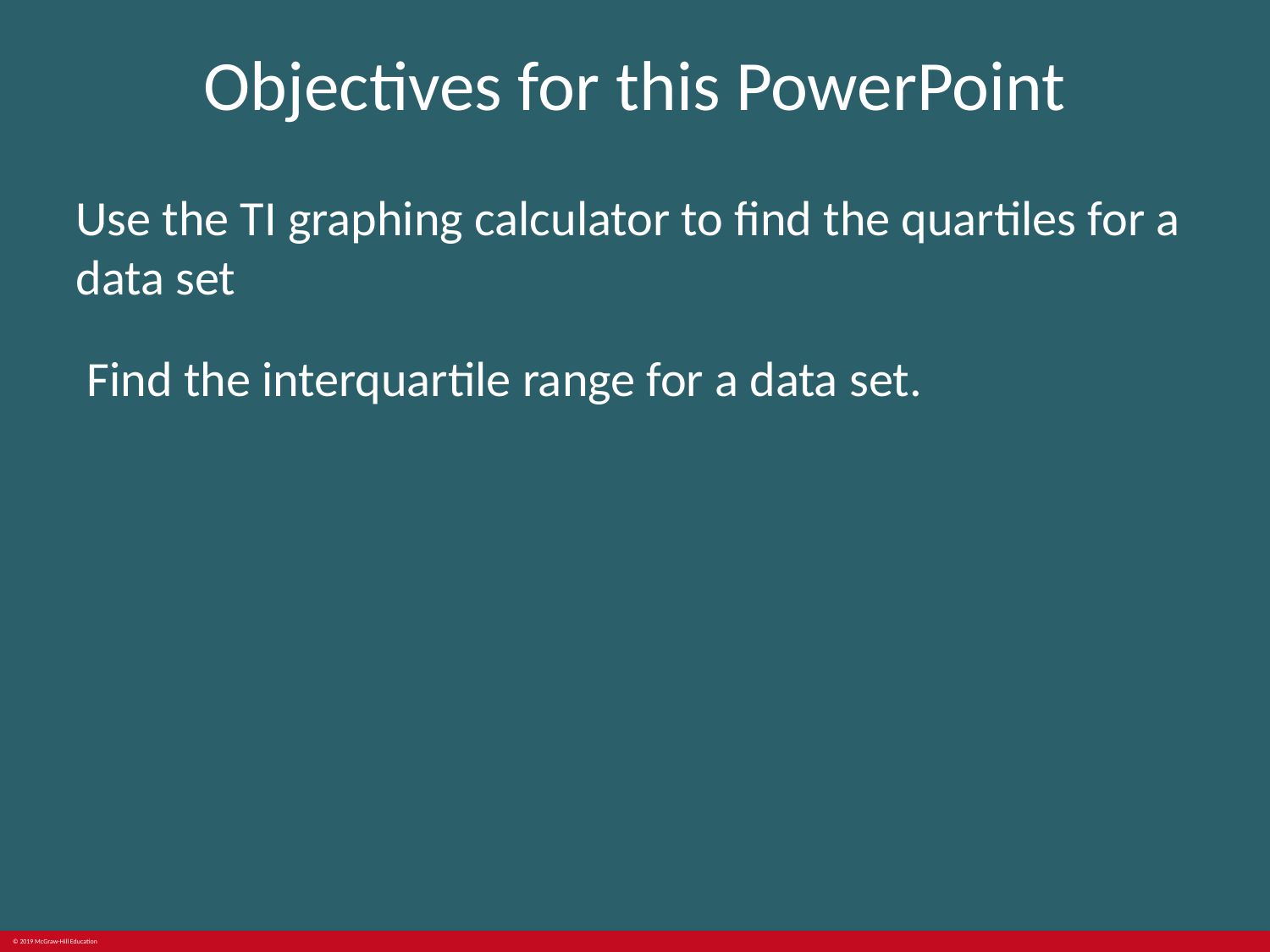

# Objectives for this PowerPoint
Use the TI graphing calculator to find the quartiles for a data set
 Find the interquartile range for a data set.